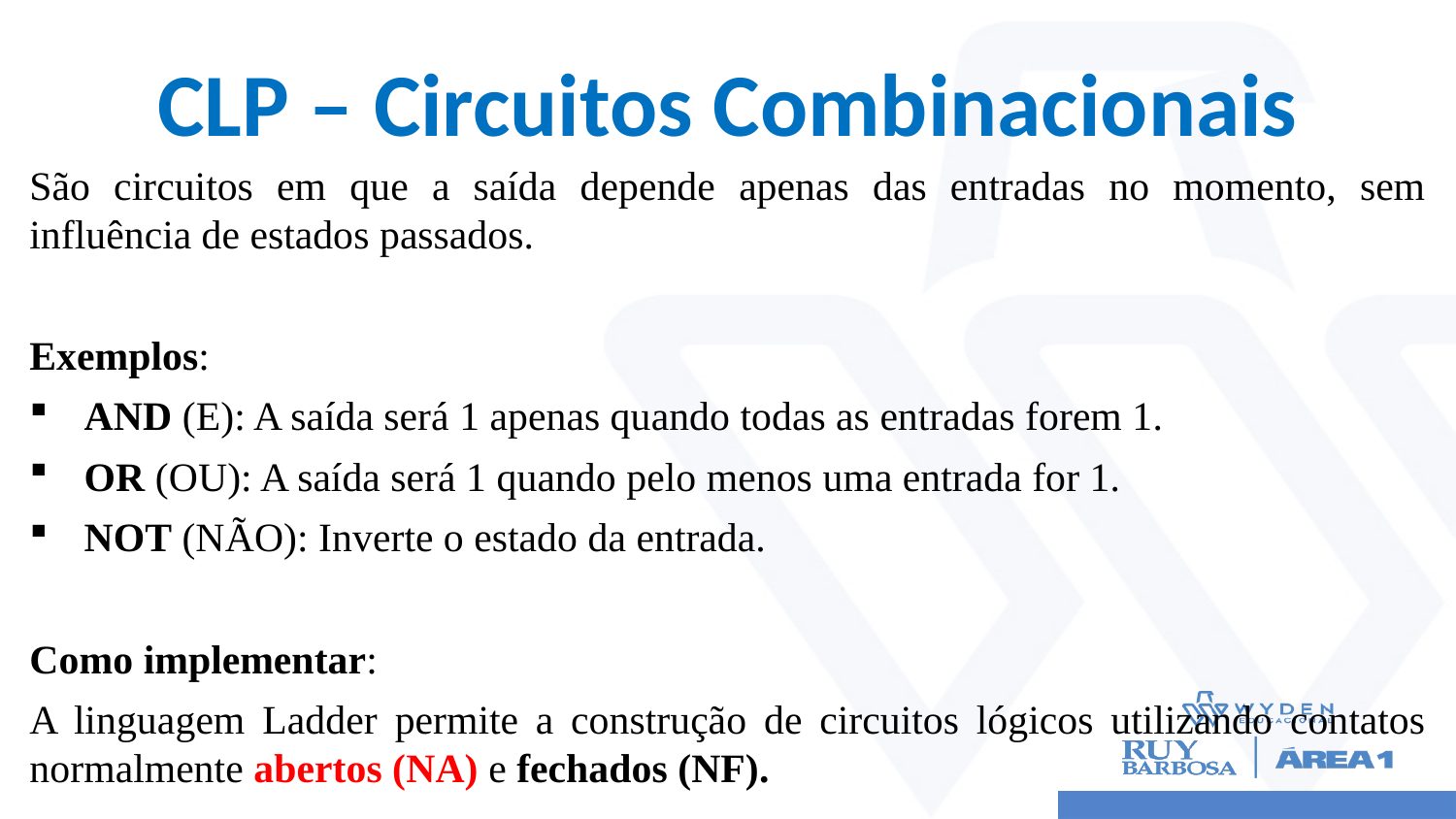

# CLP – Circuitos Combinacionais
São circuitos em que a saída depende apenas das entradas no momento, sem influência de estados passados.

Exemplos:
AND (E): A saída será 1 apenas quando todas as entradas forem 1.
OR (OU): A saída será 1 quando pelo menos uma entrada for 1.
NOT (NÃO): Inverte o estado da entrada.

Como implementar:
A linguagem Ladder permite a construção de circuitos lógicos utilizando contatos normalmente abertos (NA) e fechados (NF).